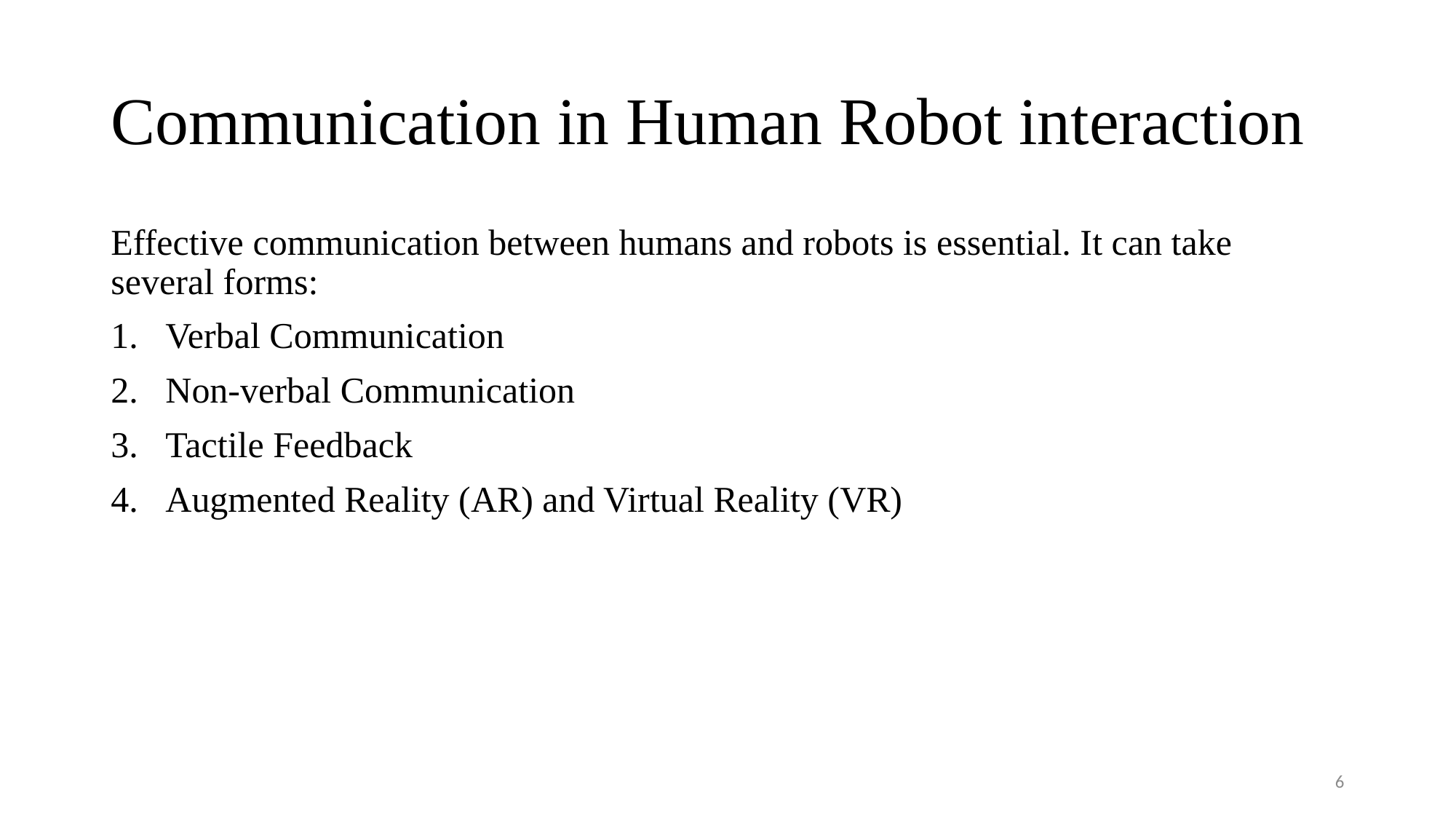

# Communication in Human Robot interaction
Effective communication between humans and robots is essential. It can take several forms:
Verbal Communication
Non-verbal Communication
Tactile Feedback
Augmented Reality (AR) and Virtual Reality (VR)
6